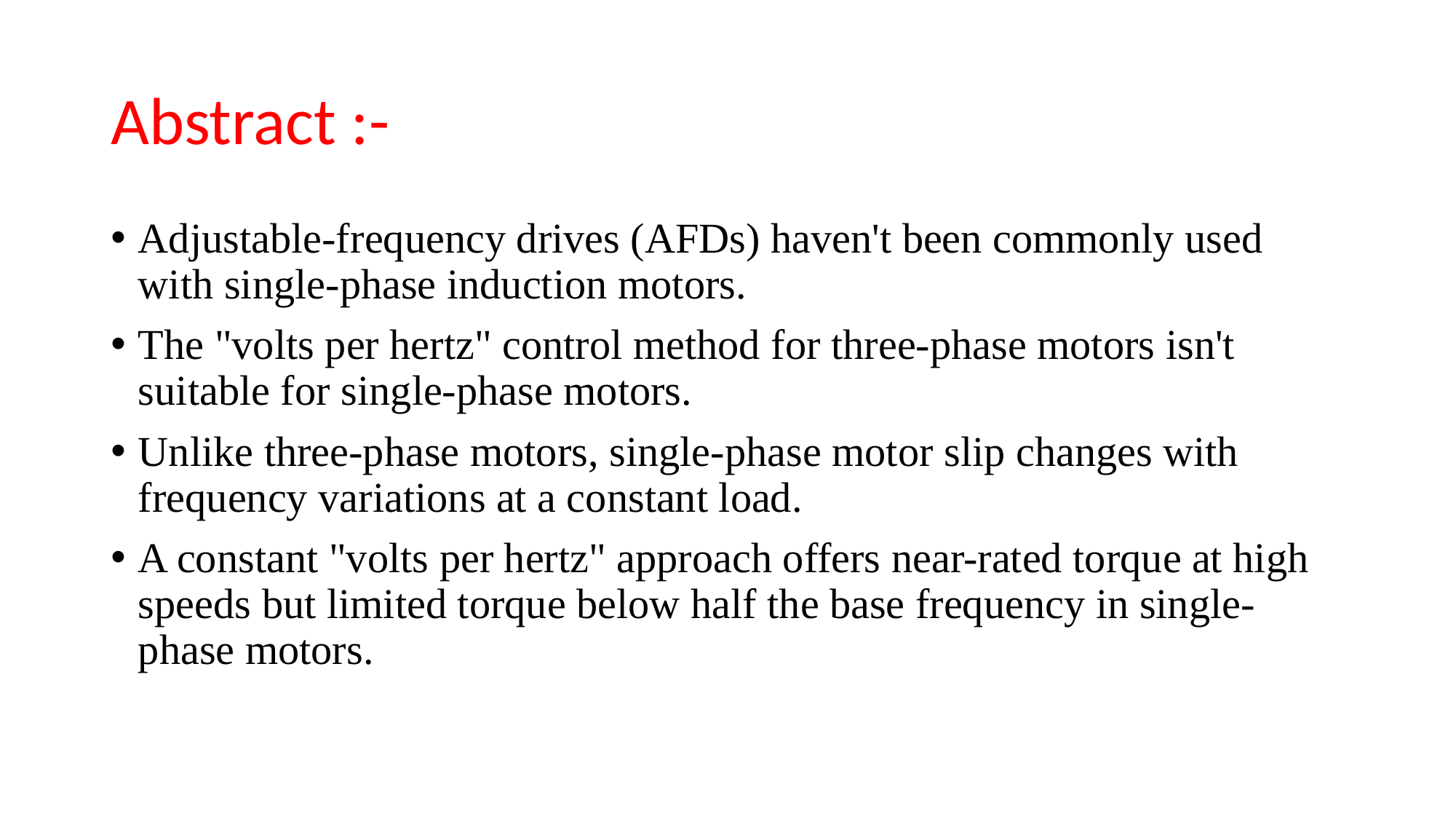

# Abstract :-
Adjustable-frequency drives (AFDs) haven't been commonly used with single-phase induction motors.
The "volts per hertz" control method for three-phase motors isn't suitable for single-phase motors.
Unlike three-phase motors, single-phase motor slip changes with frequency variations at a constant load.
A constant "volts per hertz" approach offers near-rated torque at high speeds but limited torque below half the base frequency in single-phase motors.